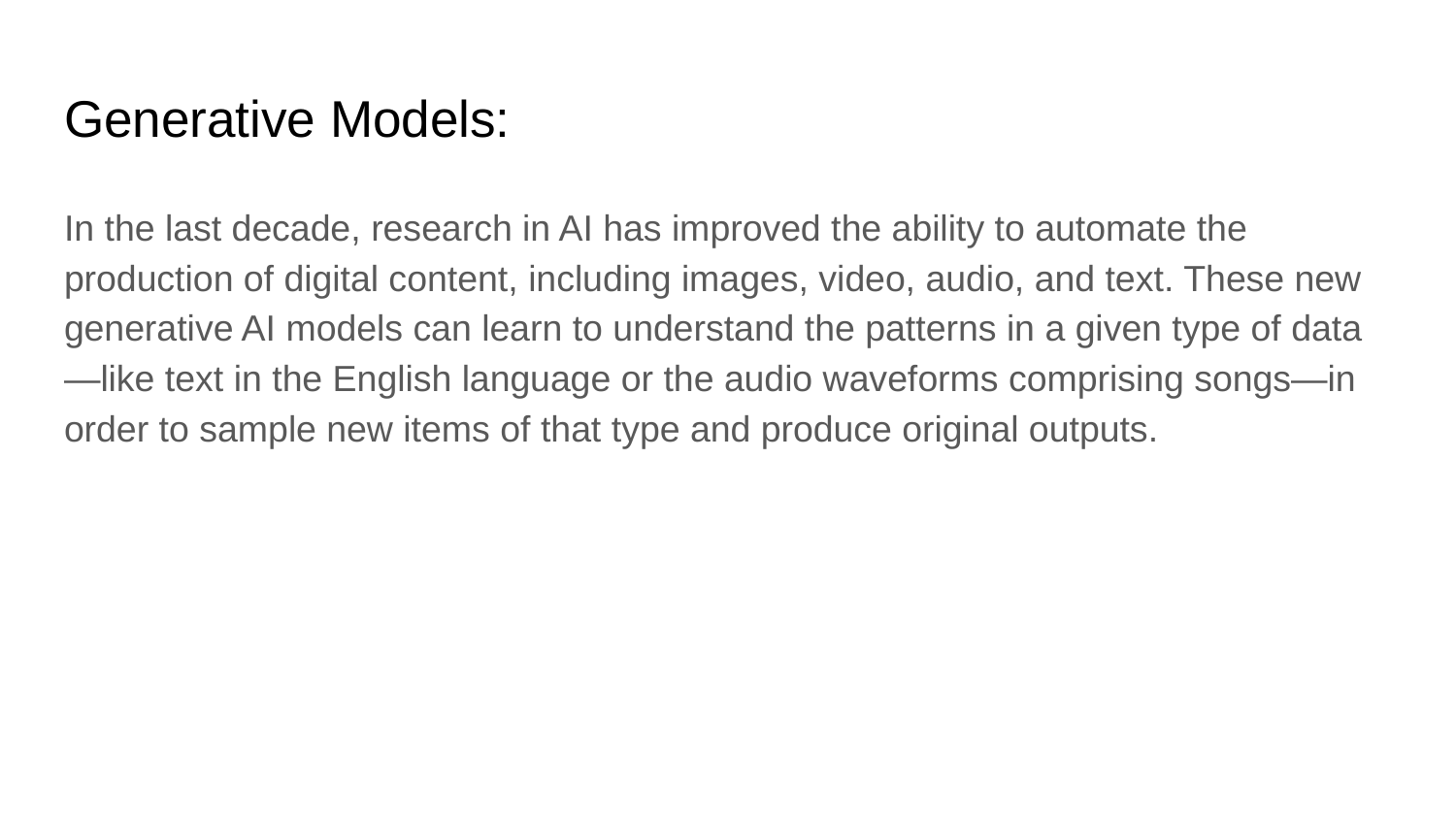

# Generative Models:
In the last decade, research in AI has improved the ability to automate the production of digital content, including images, video, audio, and text. These new generative AI models can learn to understand the patterns in a given type of data—like text in the English language or the audio waveforms comprising songs—in order to sample new items of that type and produce original outputs.